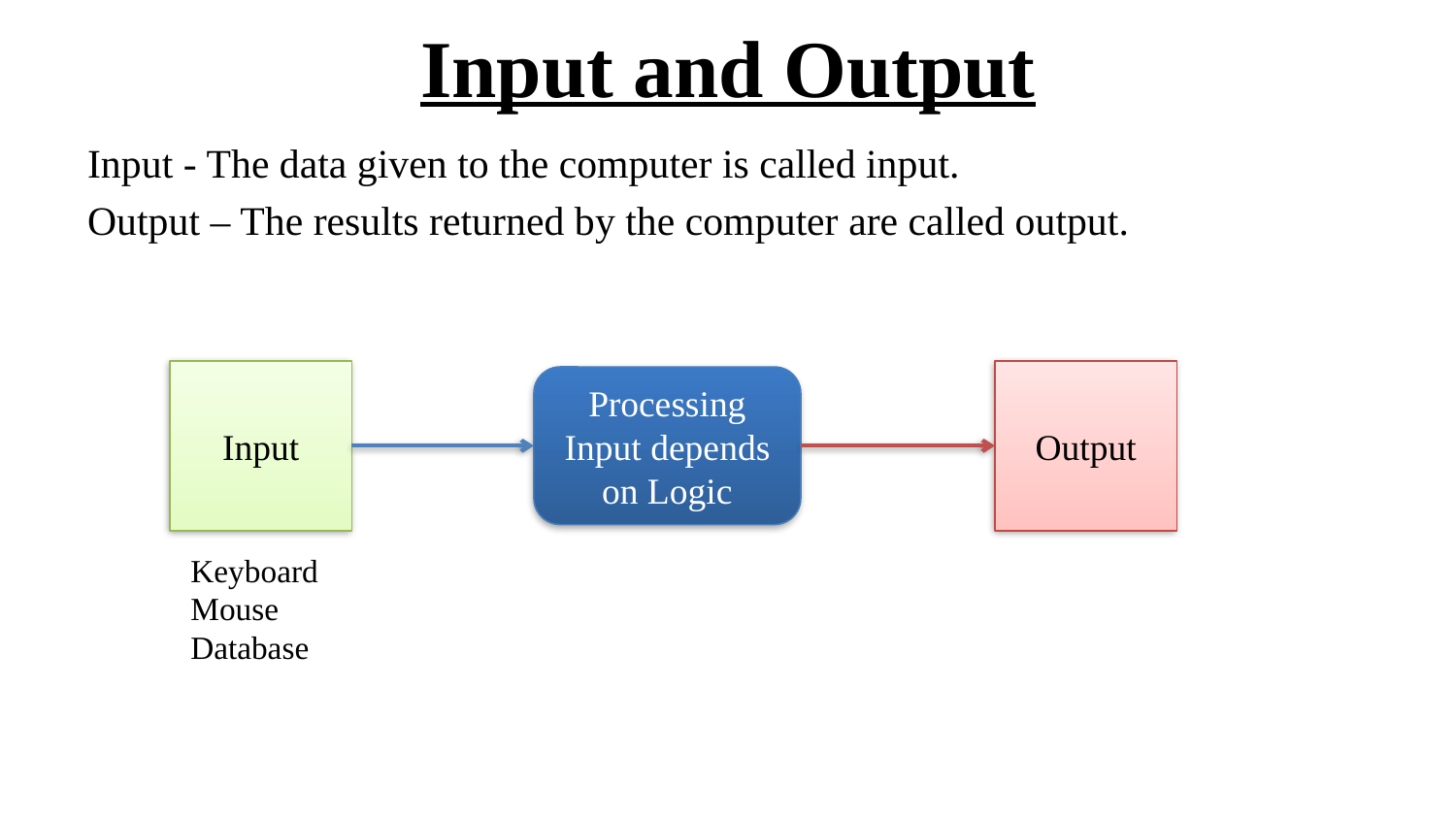

# Input and Output
Input - The data given to the computer is called input.
Output – The results returned by the computer are called output.

Input
Output
Processing Input depends on Logic
Keyboard
Mouse
Database